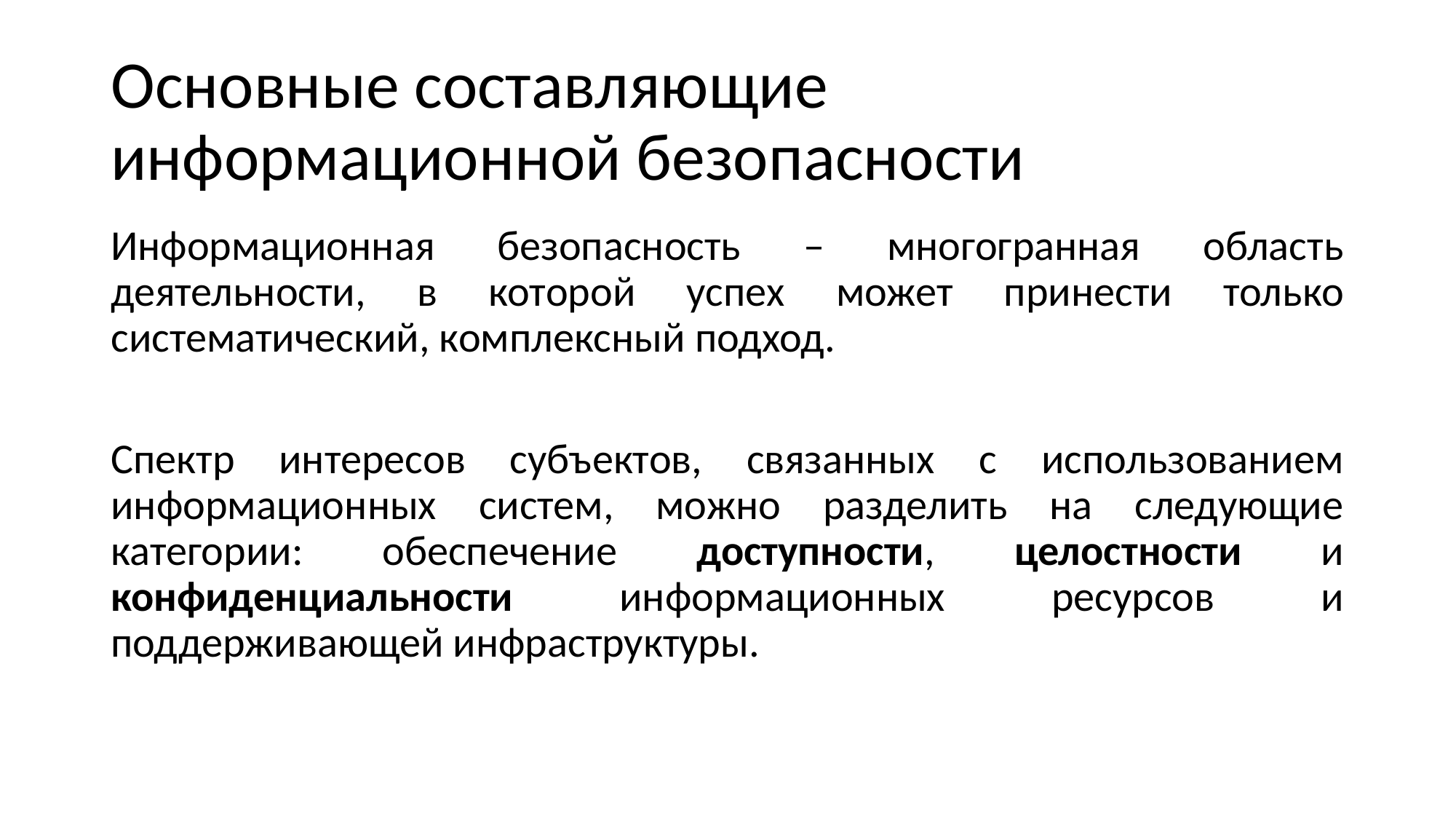

# Основные составляющие информационной безопасности
Информационная безопасность – многогранная область деятельности, в которой успех может принести только систематический, комплексный подход.

Спектр интересов субъектов, связанных с использованием информационных систем, можно разделить на следующие категории: обеспечение доступности, целостности и конфиденциальности информационных ресурсов и поддерживающей инфраструктуры.